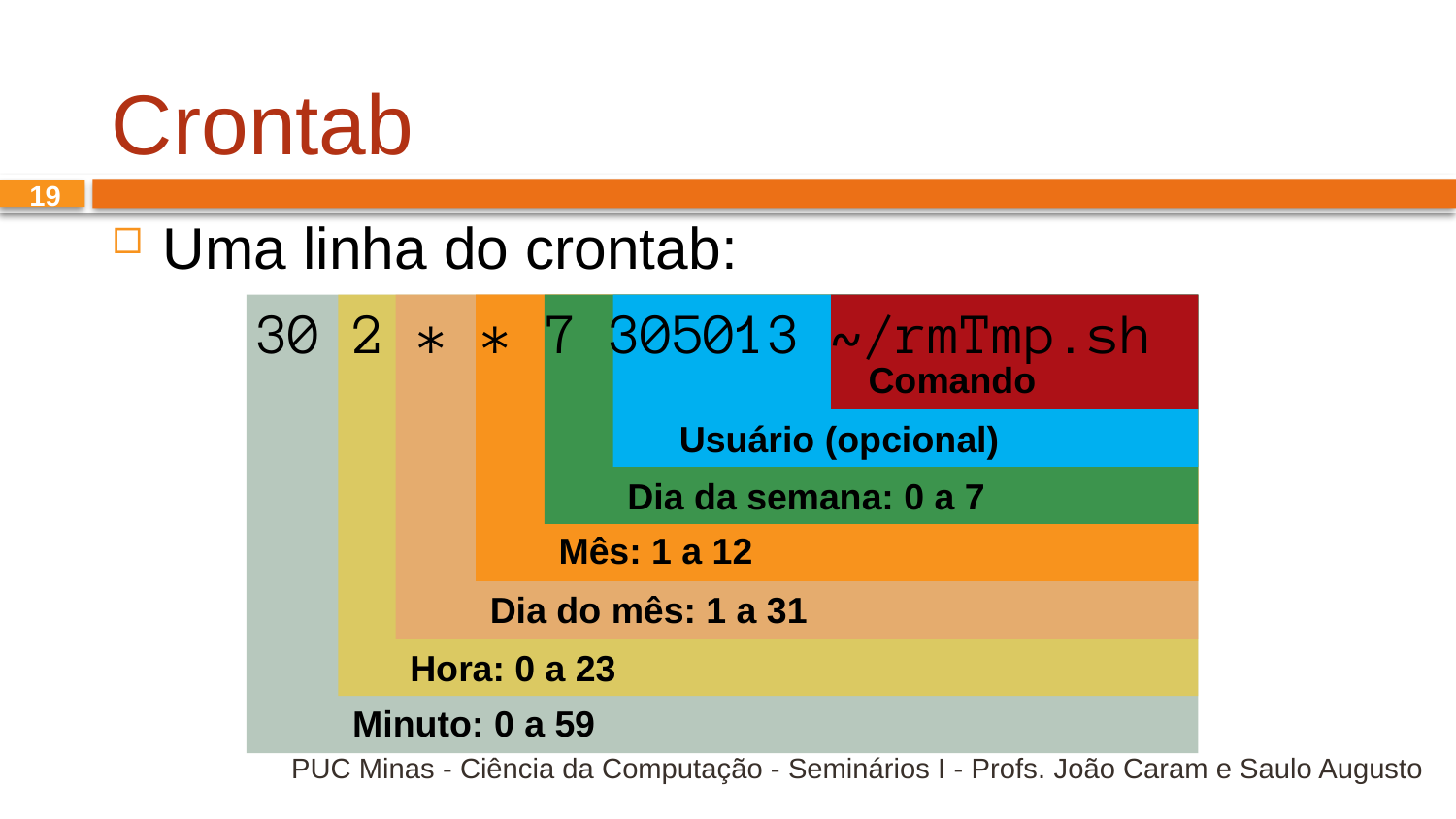

# Crontab
19
Uma linha do crontab:
 	30 2 * * 7 305013 ~/rmTmp.sh

Comando
Usuário (opcional)
Dia da semana: 0 a 7
Mês: 1 a 12
Dia do mês: 1 a 31
Hora: 0 a 23
Minuto: 0 a 59
PUC Minas - Ciência da Computação - Seminários I - Profs. João Caram e Saulo Augusto